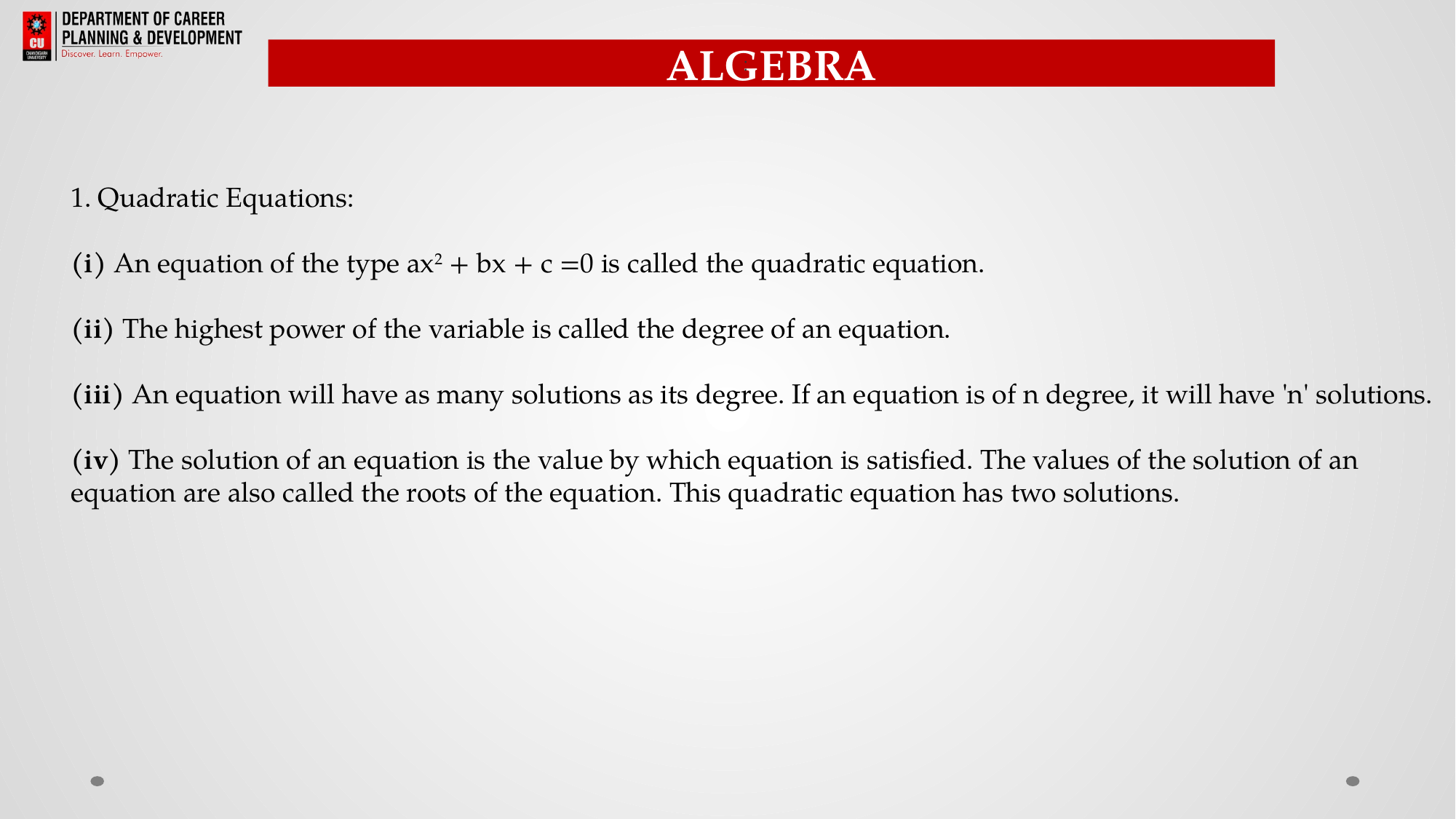

ALGEBRA
:

1. Quadratic Equations:

(i) An equation of the type ax2 + bx + c =0 is called the quadratic equation.

(ii) The highest power of the variable is called the degree of an equation.

(iii) An equation will have as many solutions as its degree. If an equation is of n degree, it will have 'n' solutions.

(iv) The solution of an equation is the value by which equation is satisfied. The values of the solution of an equation are also called the roots of the equation. This quadratic equation has two solutions.